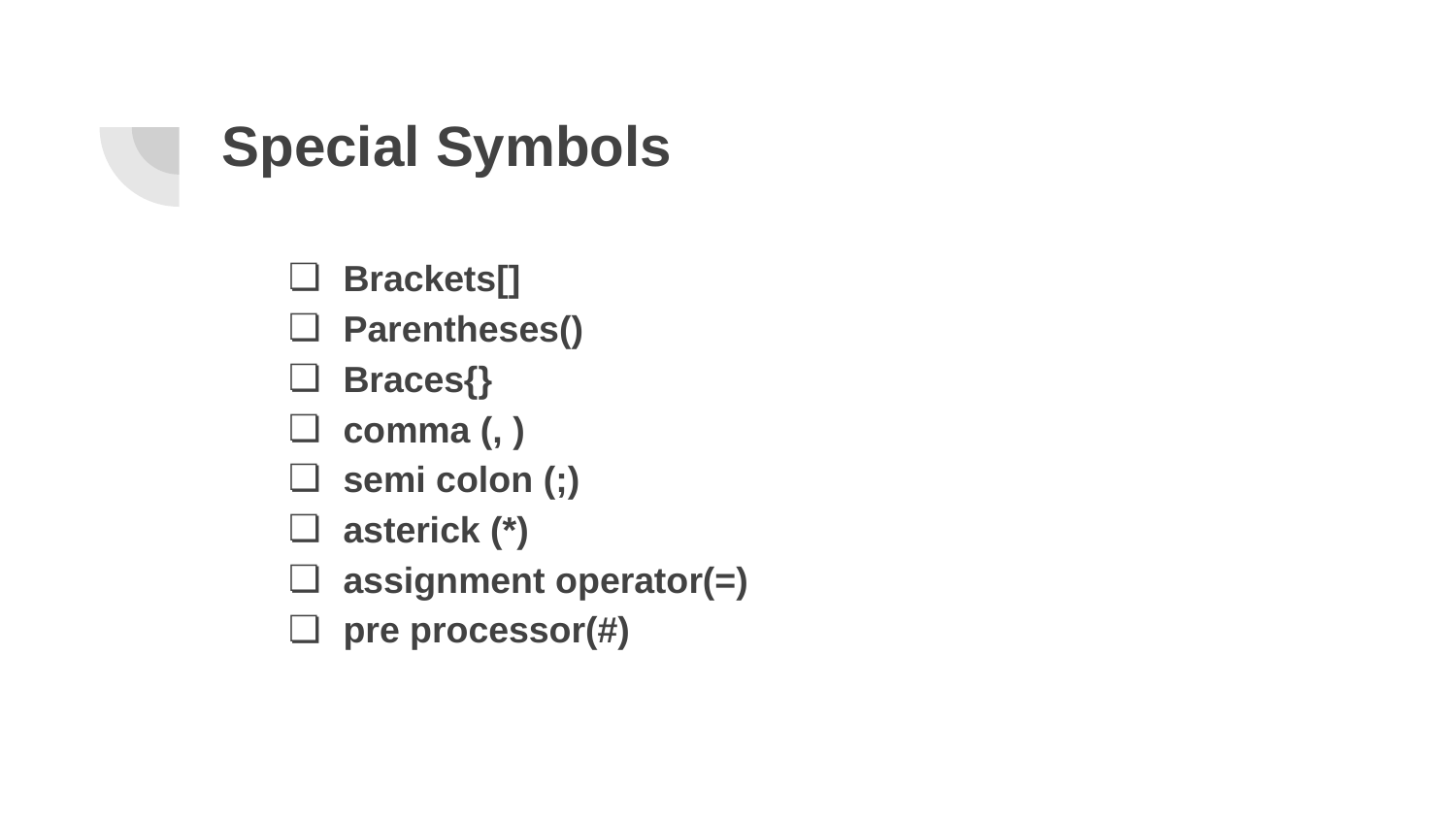

# Special Symbols
Brackets[]
Parentheses()
Braces{}
comma (, )
semi colon (;)
asterick (*)
assignment operator(=)
pre processor(#)